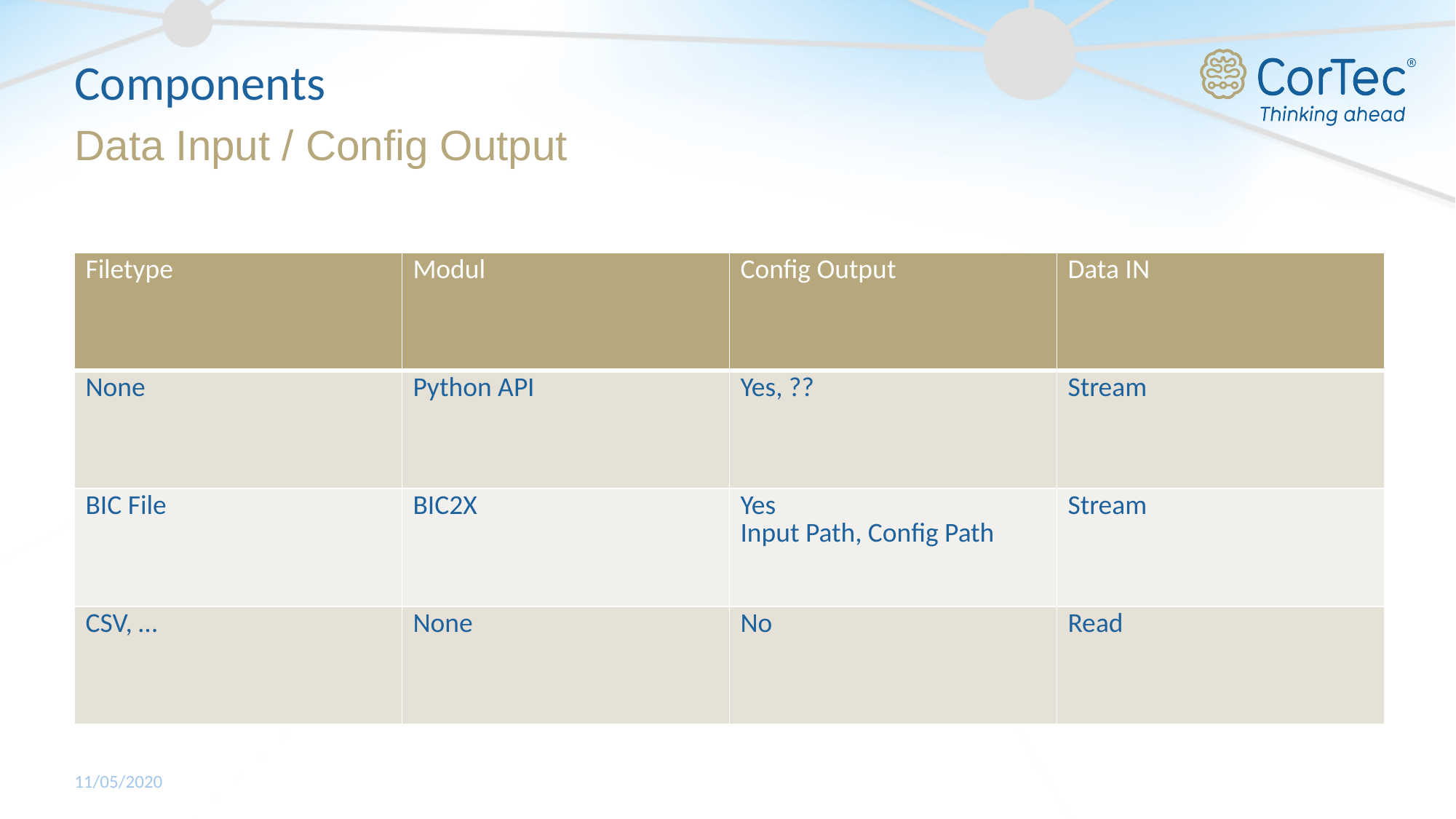

# Components
Data Input / Config Output
| Filetype | Modul | Config Output | Data IN |
| --- | --- | --- | --- |
| None | Python API | Yes, ?? | Stream |
| BIC File | BIC2X | Yes Input Path, Config Path | Stream |
| CSV, … | None | No | Read |
11/05/2020